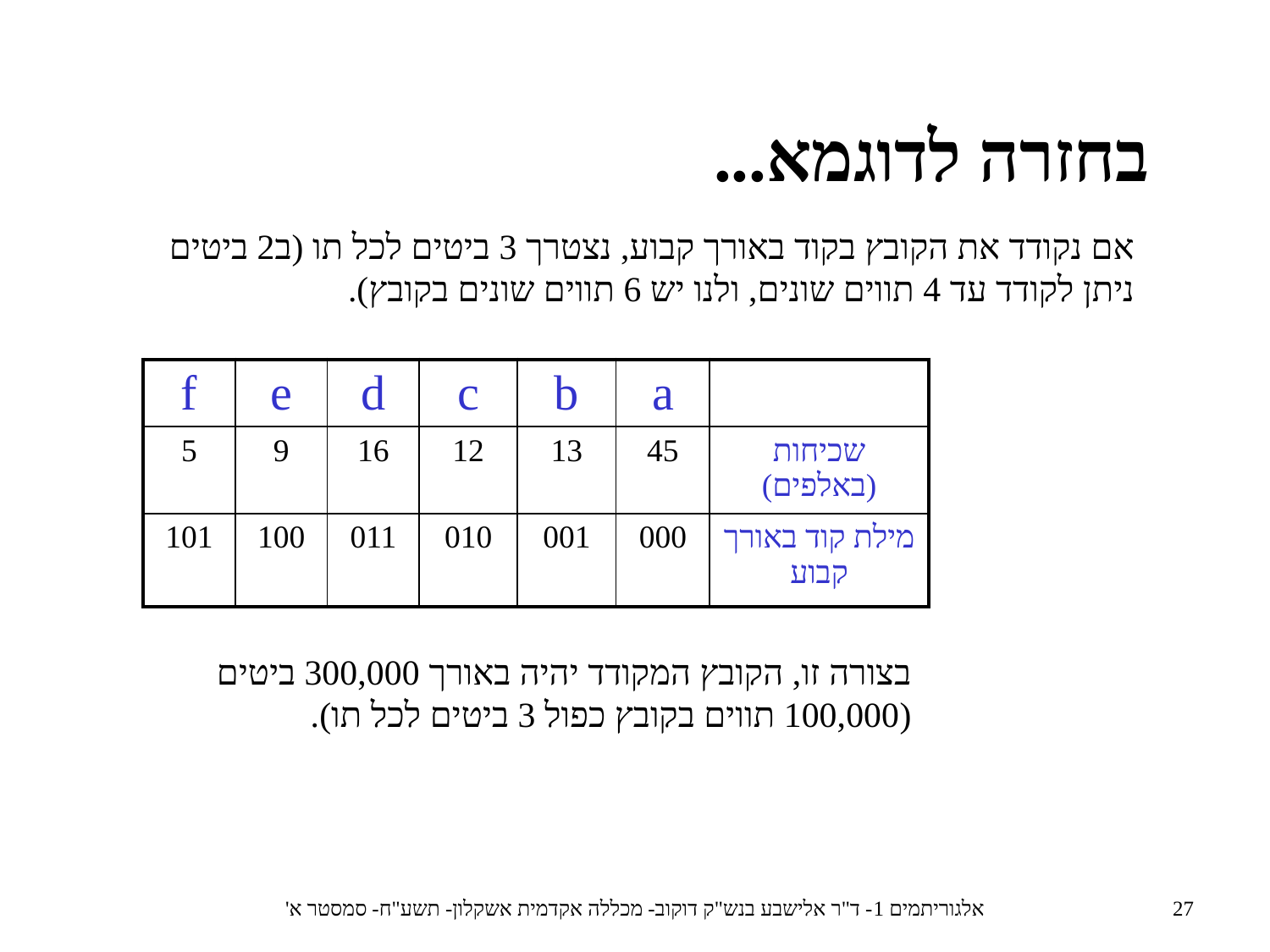

בחזרה לדוגמא...
אם נקודד את הקובץ בקוד באורך קבוע, נצטרך 3 ביטים לכל תו (ב2 ביטים ניתן לקודד עד 4 תווים שונים, ולנו יש 6 תווים שונים בקובץ).

| f | e | d | c | b | a |  |
| --- | --- | --- | --- | --- | --- | --- |
| 5 | 9 | 16 | 12 | 13 | 45 | שכיחות (באלפים) |
| 101 | 100 | 011 | 010 | 001 | 000 | מילת קוד באורך קבוע |
בצורה זו, הקובץ המקודד יהיה באורך 300,000 ביטים (100,000 תווים בקובץ כפול 3 ביטים לכל תו).
אלגוריתמים 1- ד"ר אלישבע בנש"ק דוקוב- מכללה אקדמית אשקלון- תשע"ח- סמסטר א'
27